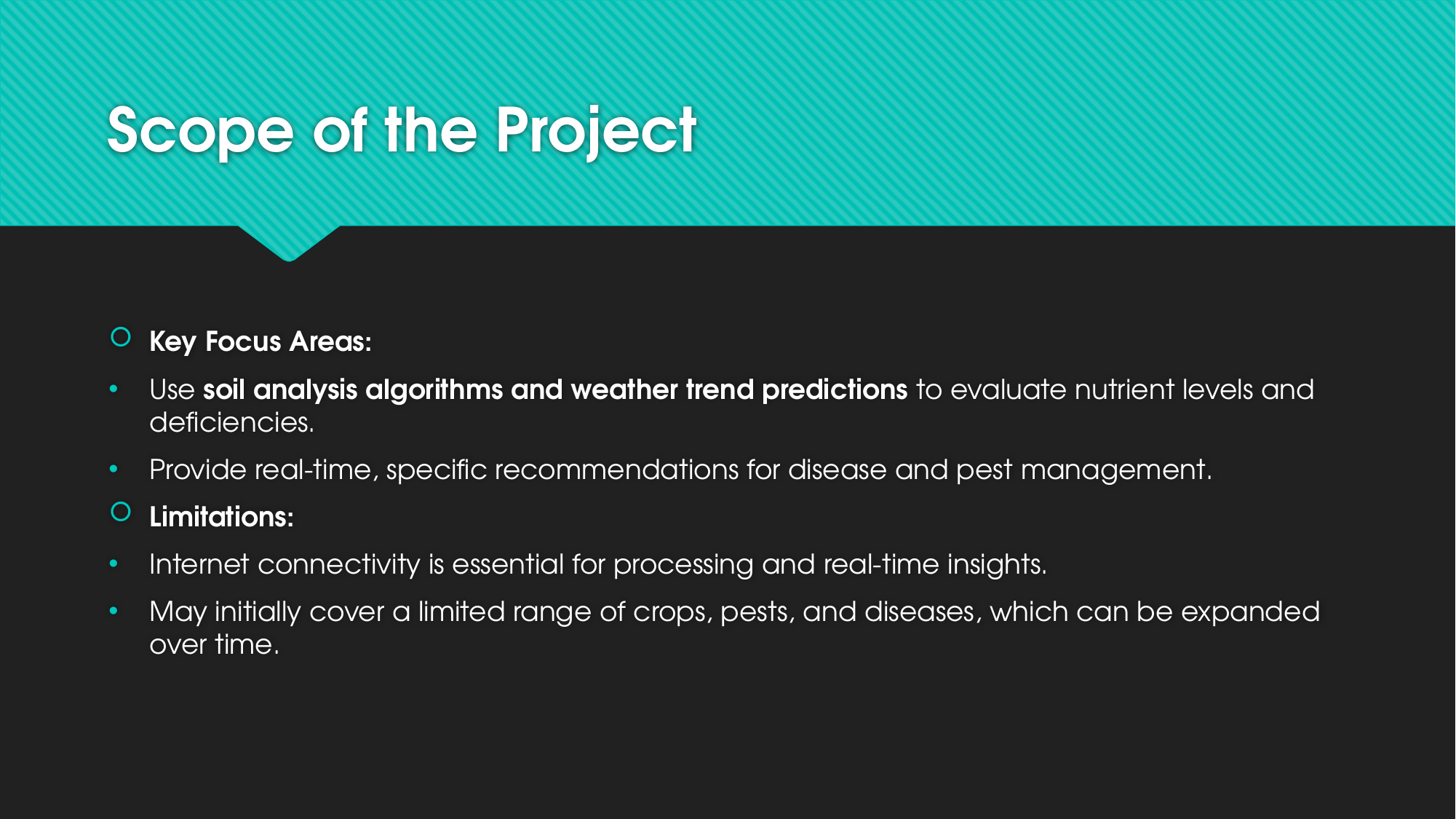

# Scope of the Project
Key Focus Areas:
Use soil analysis algorithms and weather trend predictions to evaluate nutrient levels and deficiencies.
Provide real-time, specific recommendations for disease and pest management.
Limitations:
Internet connectivity is essential for processing and real-time insights.
May initially cover a limited range of crops, pests, and diseases, which can be expanded over time.